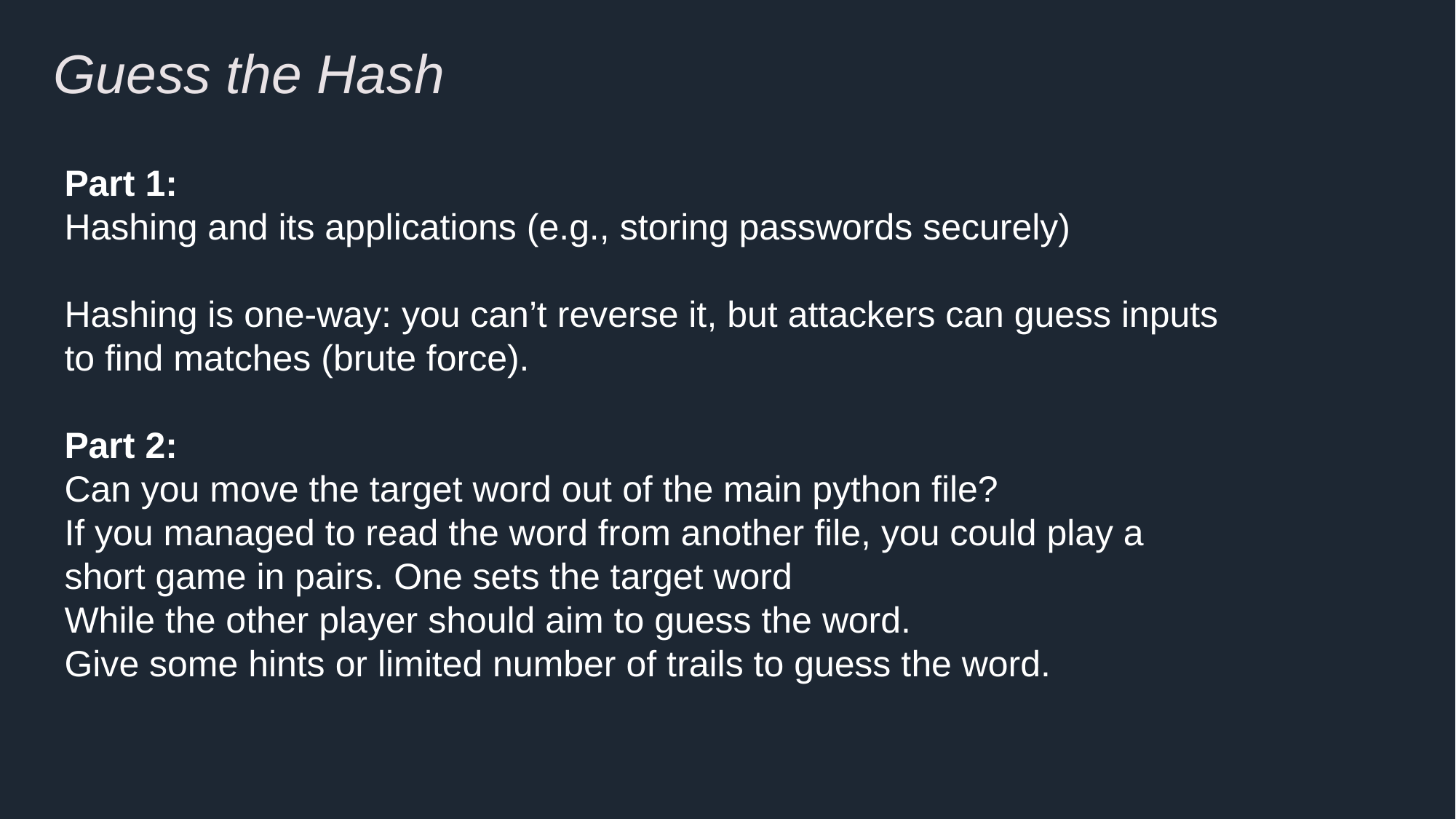

# Guess the Hash
Part 1:
Hashing and its applications (e.g., storing passwords securely)

Hashing is one-way: you can’t reverse it, but attackers can guess inputs to find matches (brute force).

Part 2:
Can you move the target word out of the main python file?
If you managed to read the word from another file, you could play a short game in pairs. One sets the target word
While the other player should aim to guess the word.
Give some hints or limited number of trails to guess the word.